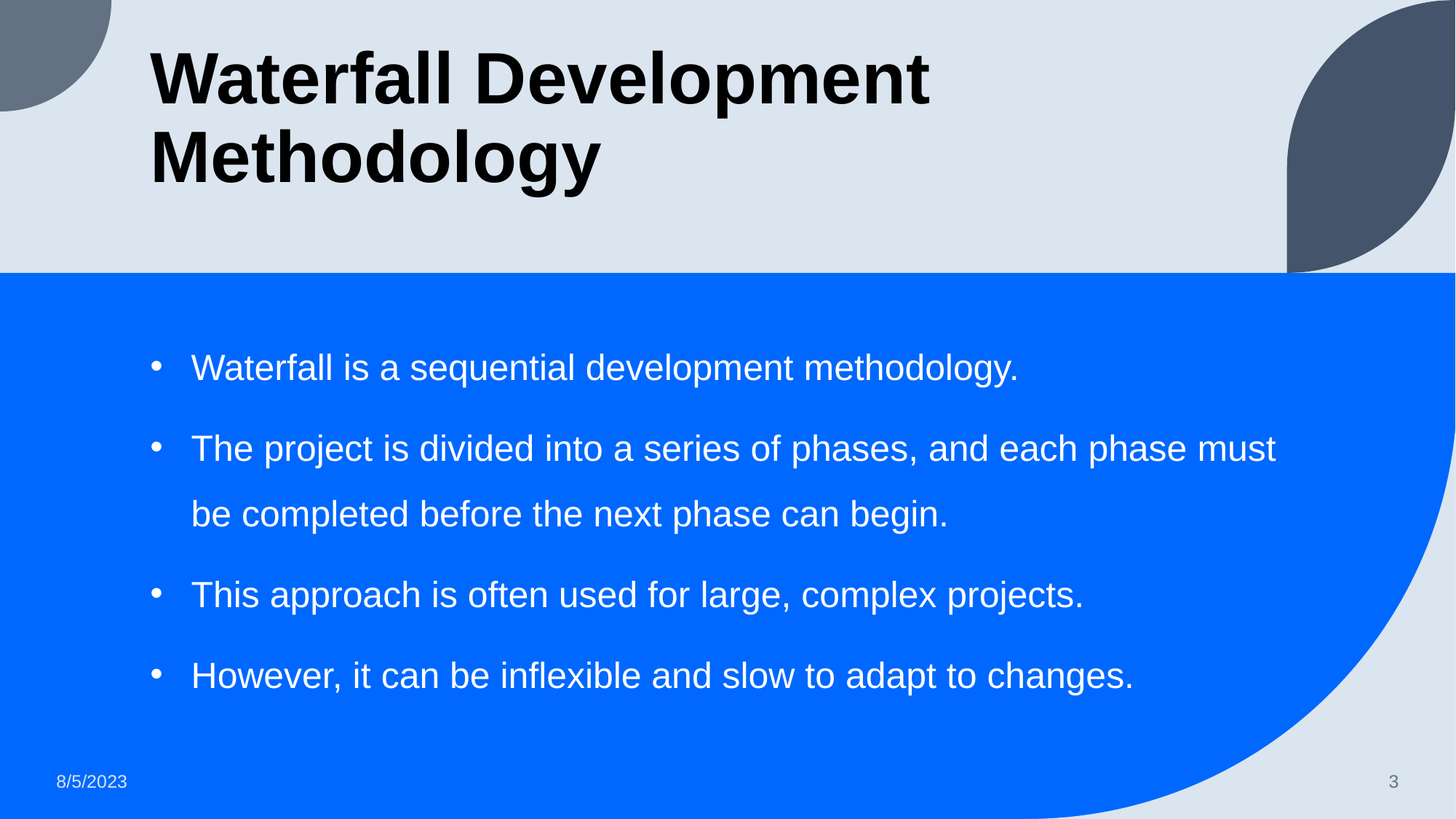

# Waterfall Development Methodology
Waterfall is a sequential development methodology.
The project is divided into a series of phases, and each phase must be completed before the next phase can begin.
This approach is often used for large, complex projects.
However, it can be inflexible and slow to adapt to changes.
8/5/2023
3